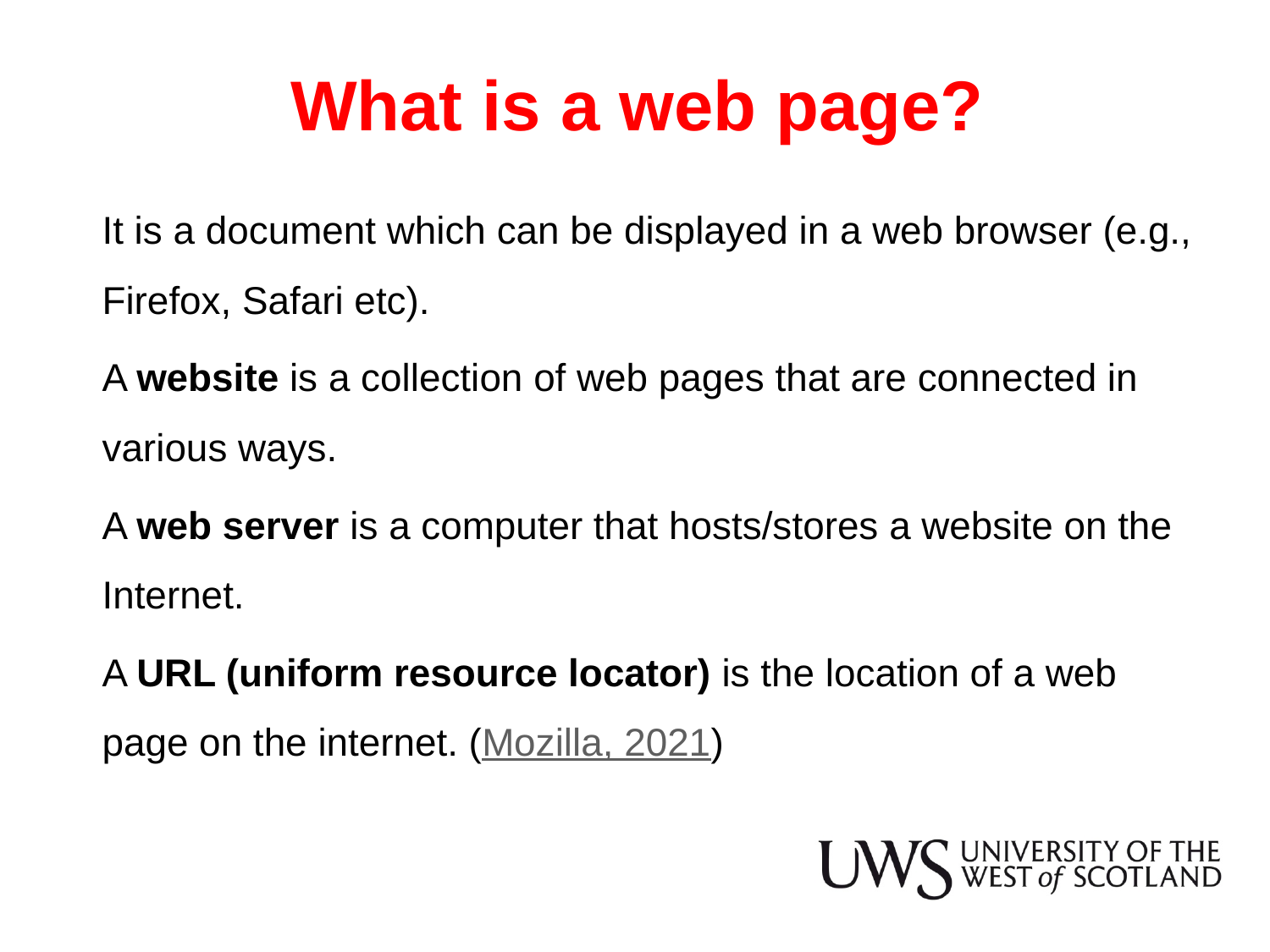

# What is a web page?
It is a document which can be displayed in a web browser (e.g., Firefox, Safari etc).
A website is a collection of web pages that are connected in various ways.
A web server is a computer that hosts/stores a website on the Internet.
A URL (uniform resource locator) is the location of a web page on the internet. (Mozilla, 2021)